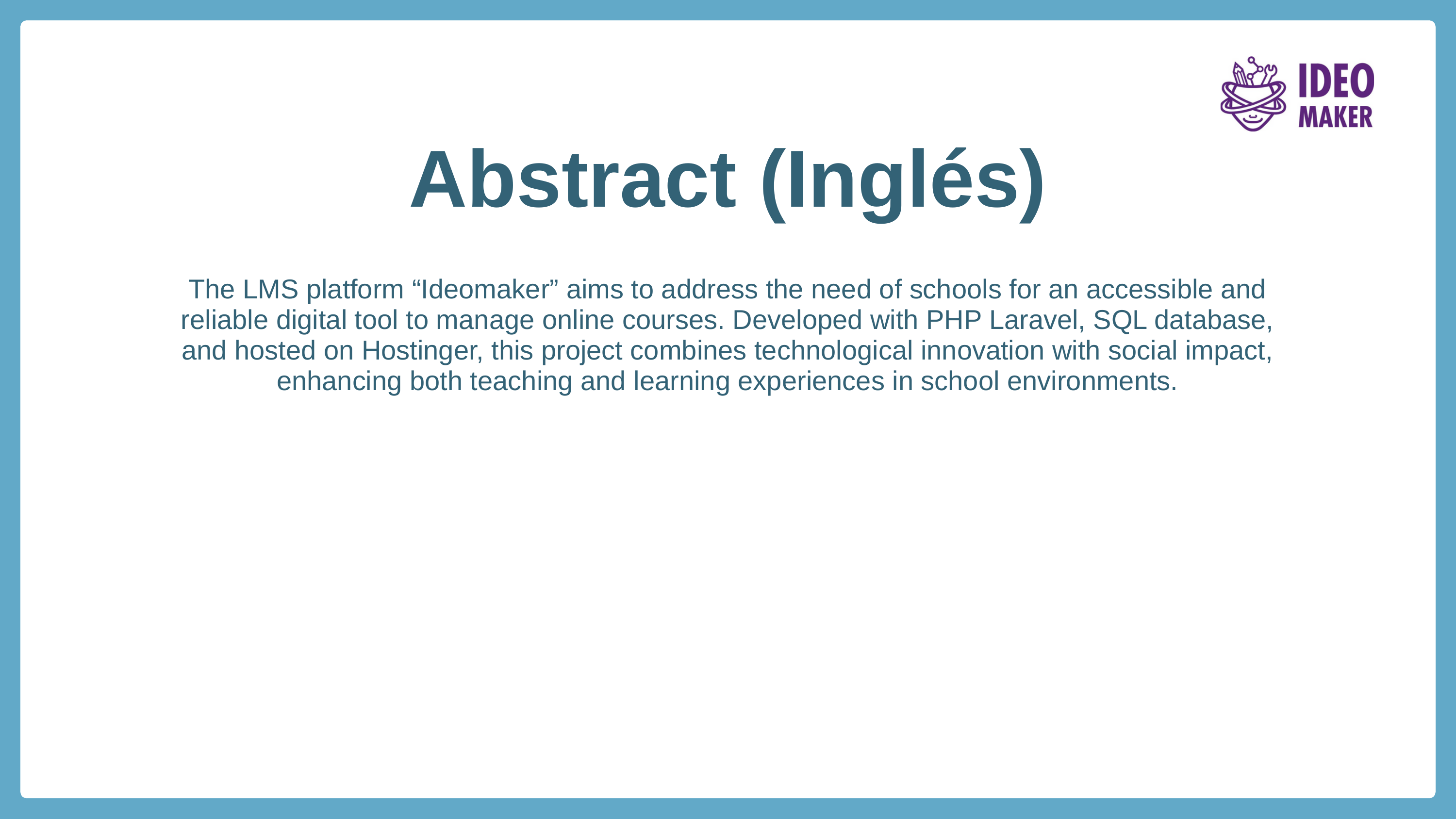

Abstract (Inglés)
The LMS platform “Ideomaker” aims to address the need of schools for an accessible and reliable digital tool to manage online courses. Developed with PHP Laravel, SQL database, and hosted on Hostinger, this project combines technological innovation with social impact, enhancing both teaching and learning experiences in school environments.